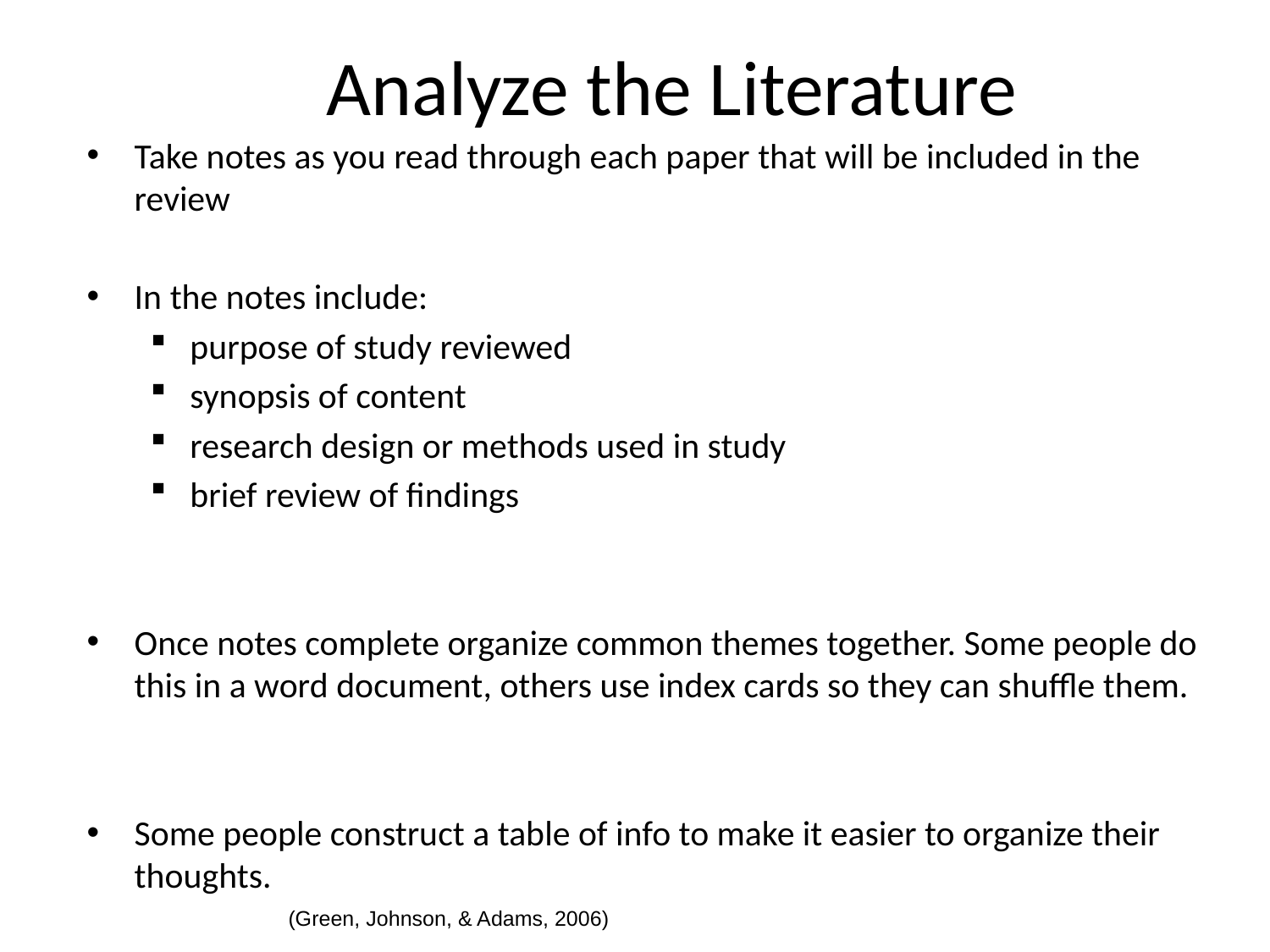

# Analyze the Literature
Take notes as you read through each paper that will be included in the review

In the notes include:
purpose of study reviewed
synopsis of content
research design or methods used in study
brief review of findings

Once notes complete organize common themes together. Some people do this in a word document, others use index cards so they can shuffle them.

Some people construct a table of info to make it easier to organize their thoughts.

As you organize your review, integrate findings elicited from note taking or table making process.

(Green, Johnson, & Adams, 2006)